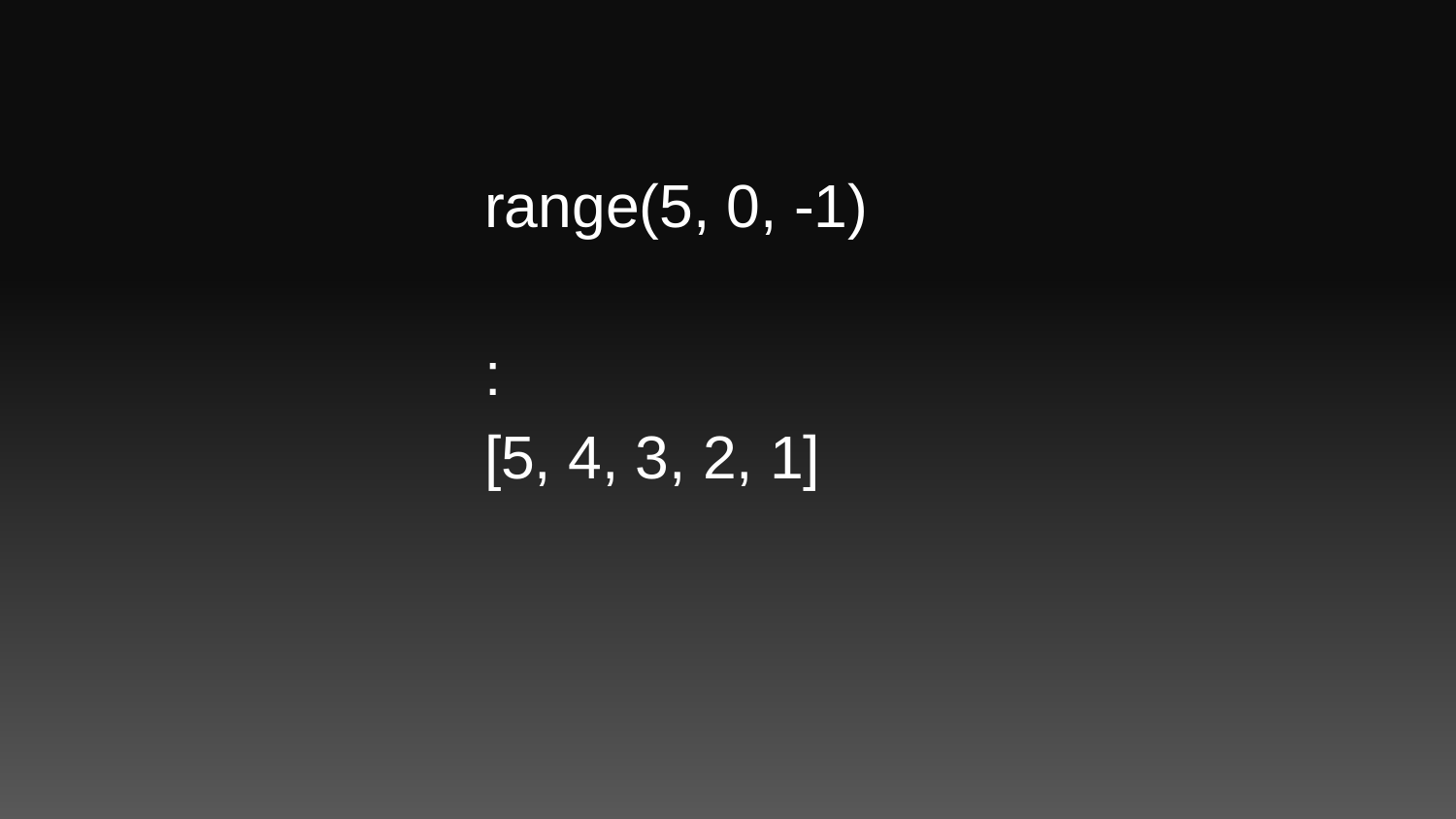

range(5, 0, -1)

:
[5, 4, 3, 2, 1]